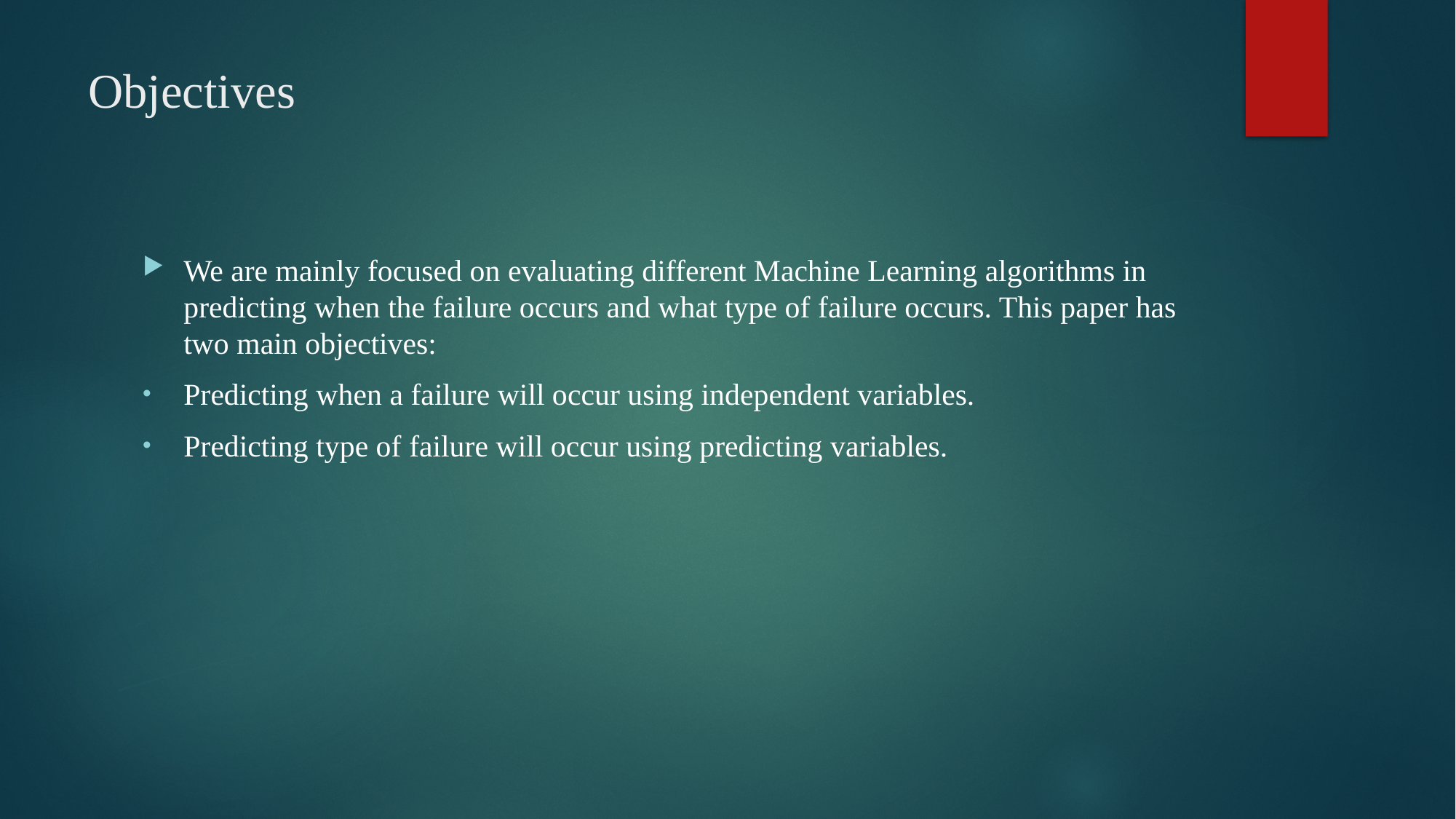

# Objectives
We are mainly focused on evaluating different Machine Learning algorithms in predicting when the failure occurs and what type of failure occurs. This paper has two main objectives:
Predicting when a failure will occur using independent variables.
Predicting type of failure will occur using predicting variables.